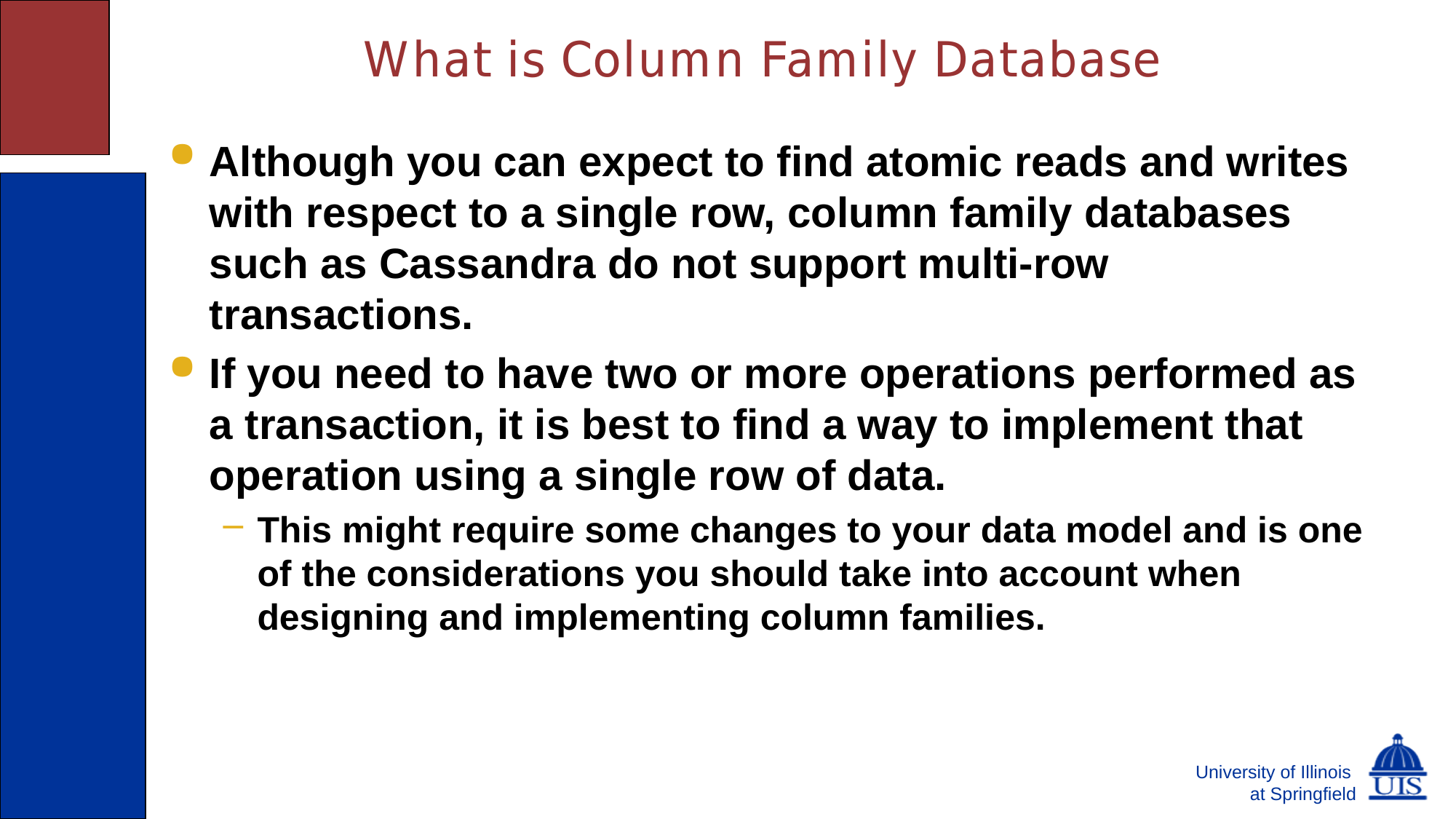

# What is Column Family Database
Although you can expect to find atomic reads and writes with respect to a single row, column family databases such as Cassandra do not support multi-row transactions.
If you need to have two or more operations performed as a transaction, it is best to find a way to implement that operation using a single row of data.
This might require some changes to your data model and is one of the considerations you should take into account when designing and implementing column families.